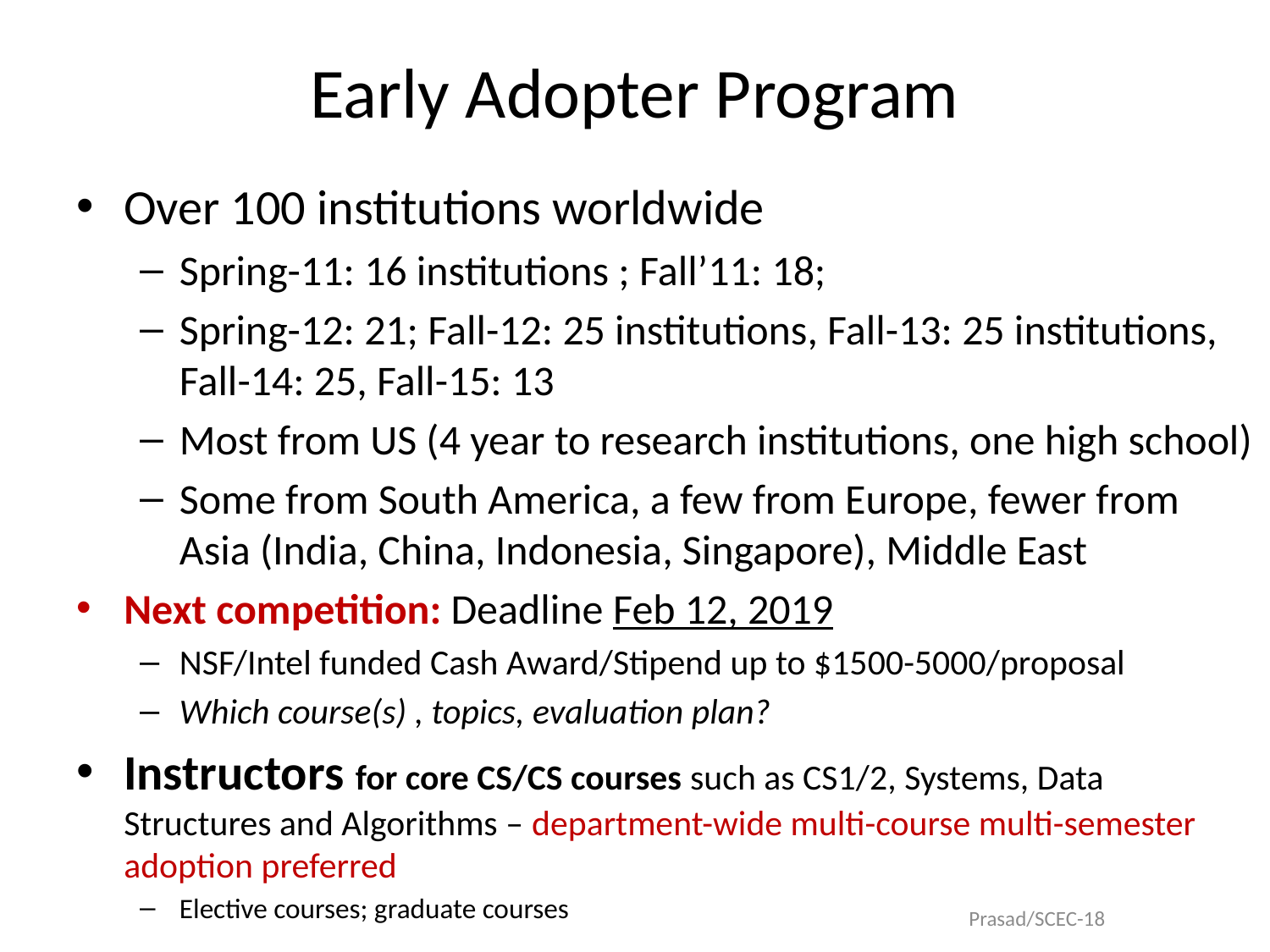

# Early Adopter Program
Over 100 institutions worldwide
Spring-11: 16 institutions ; Fall’11: 18;
Spring-12: 21; Fall-12: 25 institutions, Fall-13: 25 institutions, Fall-14: 25, Fall-15: 13
Most from US (4 year to research institutions, one high school)
Some from South America, a few from Europe, fewer from Asia (India, China, Indonesia, Singapore), Middle East
Next competition: Deadline Feb 12, 2019
NSF/Intel funded Cash Award/Stipend up to $1500-5000/proposal
Which course(s) , topics, evaluation plan?
Instructors for core CS/CS courses such as CS1/2, Systems, Data Structures and Algorithms – department-wide multi-course multi-semester adoption preferred
Elective courses; graduate courses
Prasad/SCEC-18